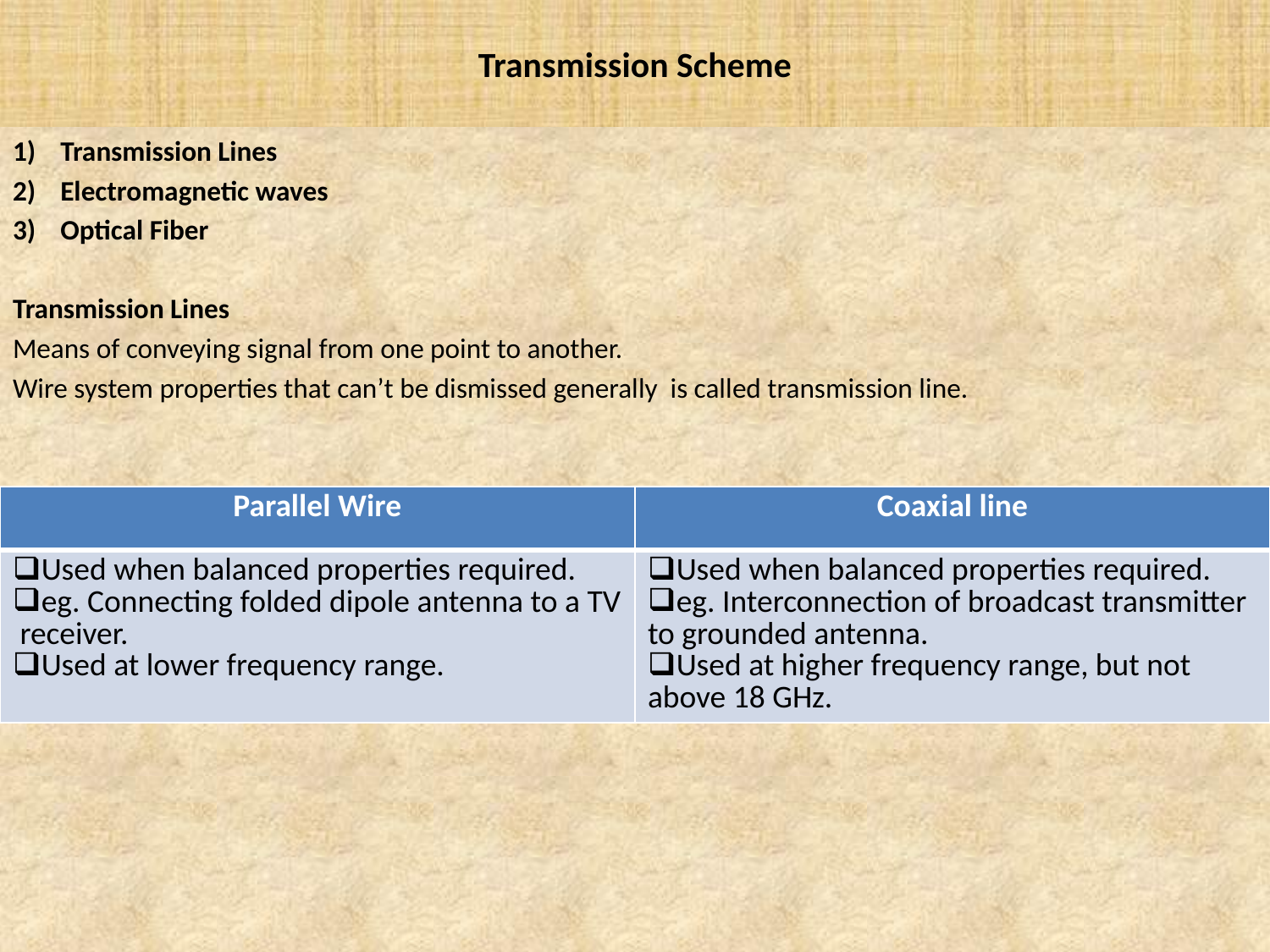

# Transmission Scheme
Transmission Lines
Electromagnetic waves
Optical Fiber

Transmission Lines
Means of conveying signal from one point to another.
Wire system properties that can’t be dismissed generally  is called transmission line.

Types most commonly used are
Parallel wire (Balanced line)
Coaxial Line (unbalanced)

| Parallel Wire | Coaxial line |
| --- | --- |
| Used when balanced properties required. eg. Connecting folded dipole antenna to a TV receiver. Used at lower frequency range. | Used when balanced properties required. eg. Interconnection of broadcast transmitter to grounded antenna. Used at higher frequency range, but not above 18 GHz. |